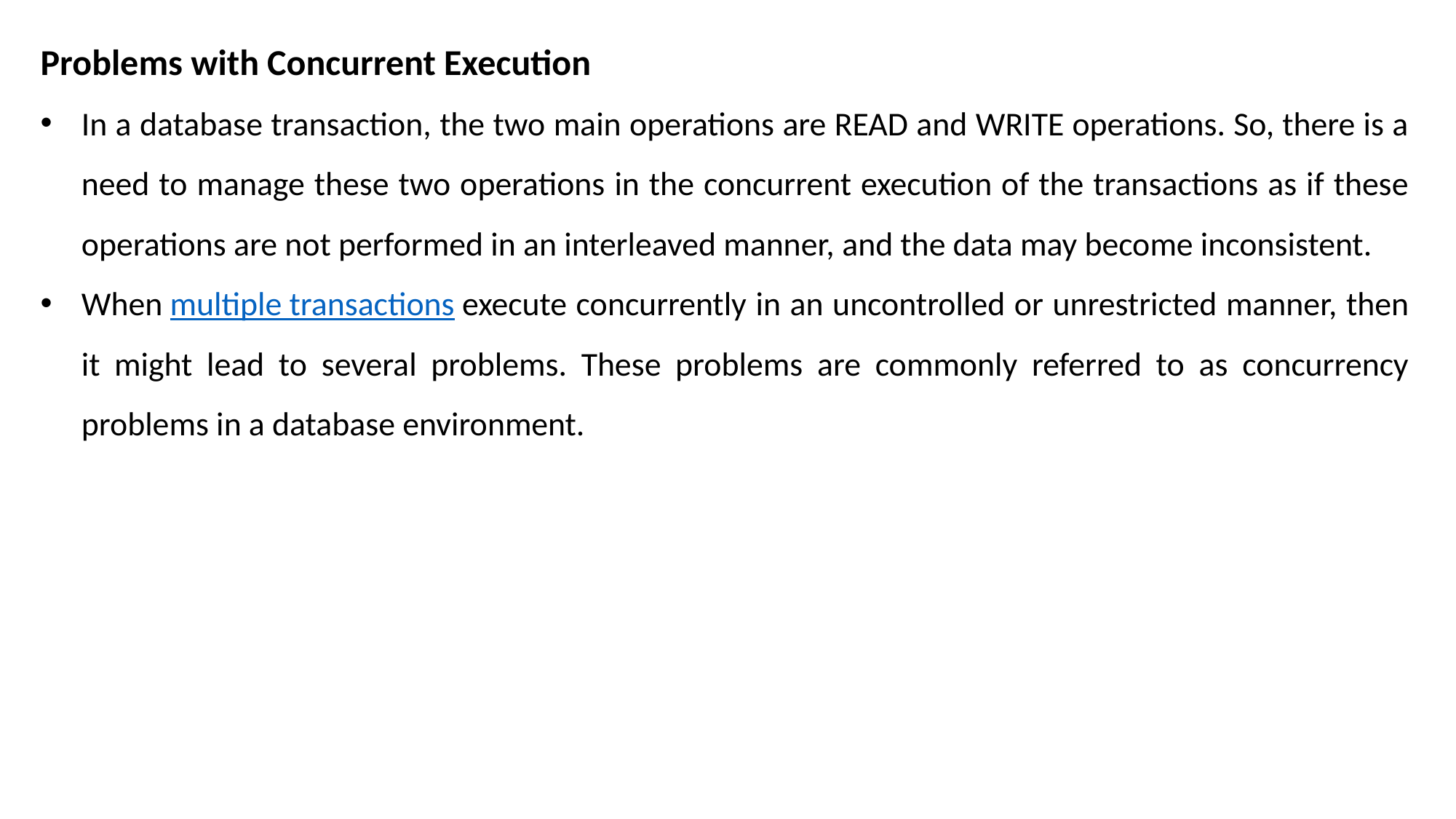

Problems with Concurrent Execution
In a database transaction, the two main operations are READ and WRITE operations. So, there is a need to manage these two operations in the concurrent execution of the transactions as if these operations are not performed in an interleaved manner, and the data may become inconsistent.
When multiple transactions execute concurrently in an uncontrolled or unrestricted manner, then it might lead to several problems. These problems are commonly referred to as concurrency problems in a database environment.